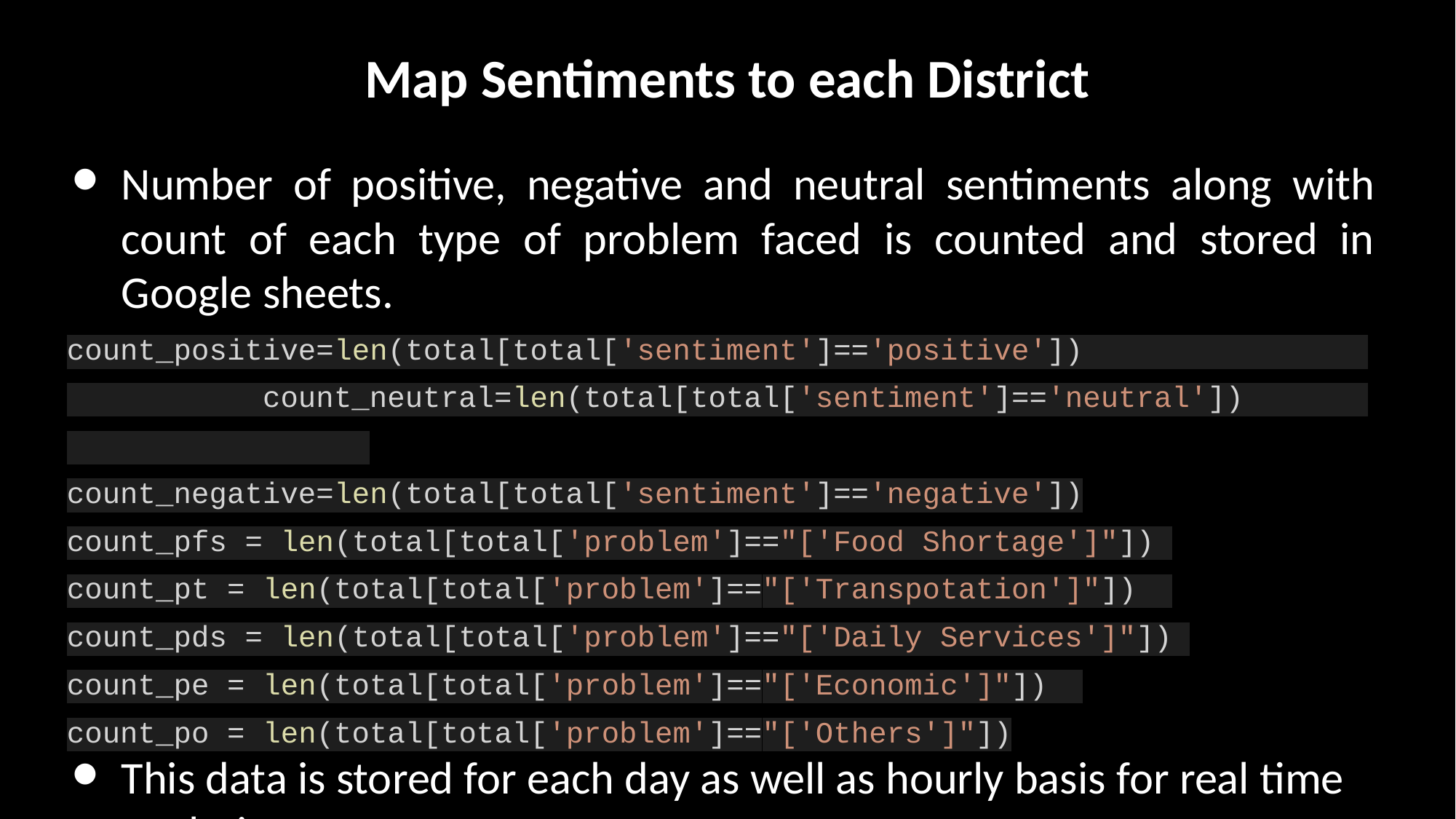

# Map Sentiments to each District
Number of positive, negative and neutral sentiments along with count of each type of problem faced is counted and stored in Google sheets.
count_positive=len(total[total['sentiment']=='positive'])                            count_neutral=len(total[total['sentiment']=='neutral'])                          count_negative=len(total[total['sentiment']=='negative'])
count_pfs = len(total[total['problem']=="['Food Shortage']"])
count_pt = len(total[total['problem']=="['Transpotation']"])
count_pds = len(total[total['problem']=="['Daily Services']"])
count_pe = len(total[total['problem']=="['Economic']"])
count_po = len(total[total['problem']=="['Others']"])
This data is stored for each day as well as hourly basis for real time analysis